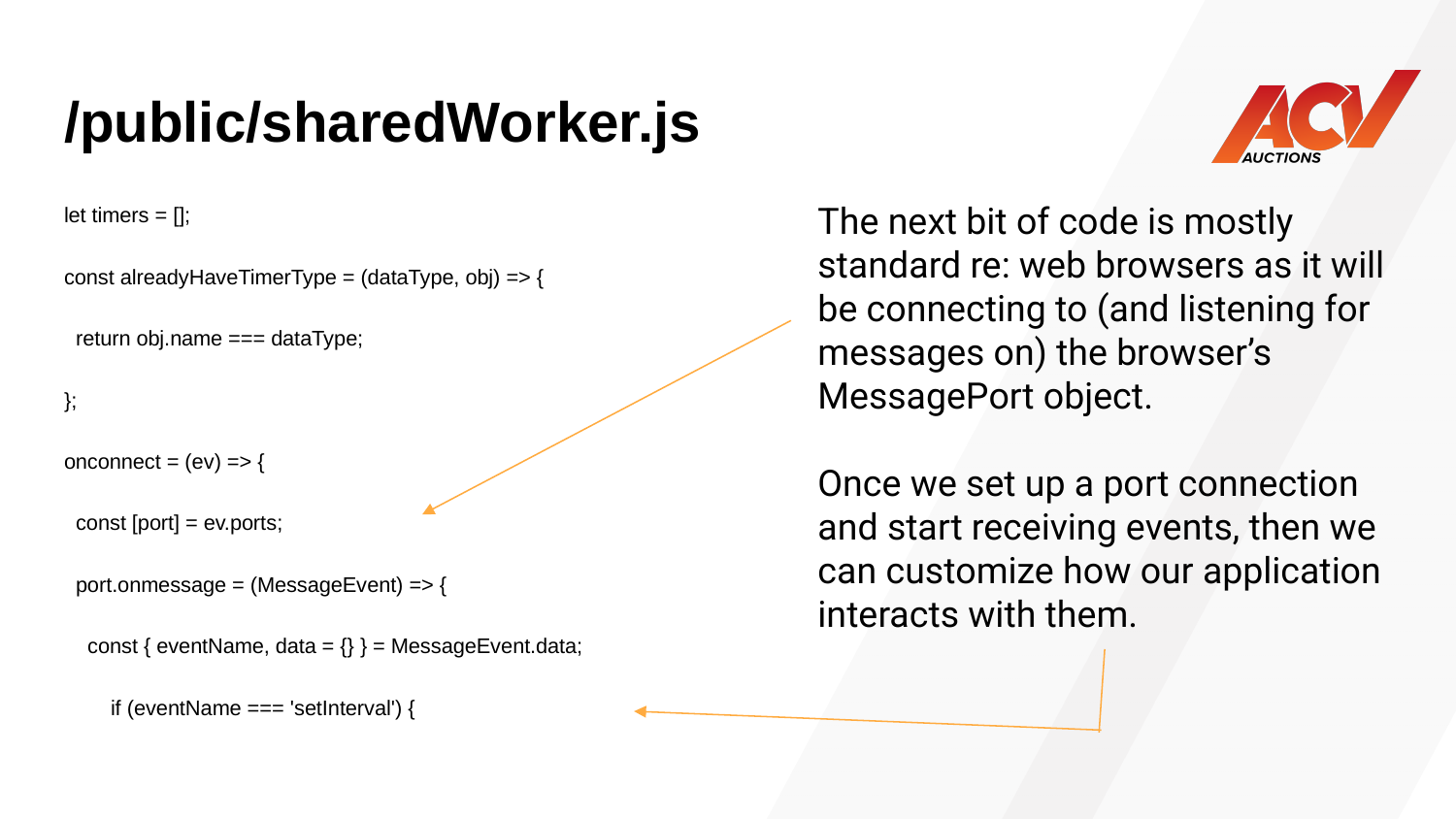

# /public/sharedWorker.js
let timers = [];
const alreadyHaveTimerType = (dataType, obj) => {
  return obj.name === dataType;
};
onconnect = (ev) => {
  const [port] = ev.ports;
  port.onmessage = (MessageEvent) => {
    const { eventName, data = {} } = MessageEvent.data;
        if (eventName === 'setInterval') {

The next bit of code is mostly standard re: web browsers as it will be connecting to (and listening for messages on) the browser’s MessagePort object.

Once we set up a port connection and start receiving events, then we can customize how our application interacts with them.